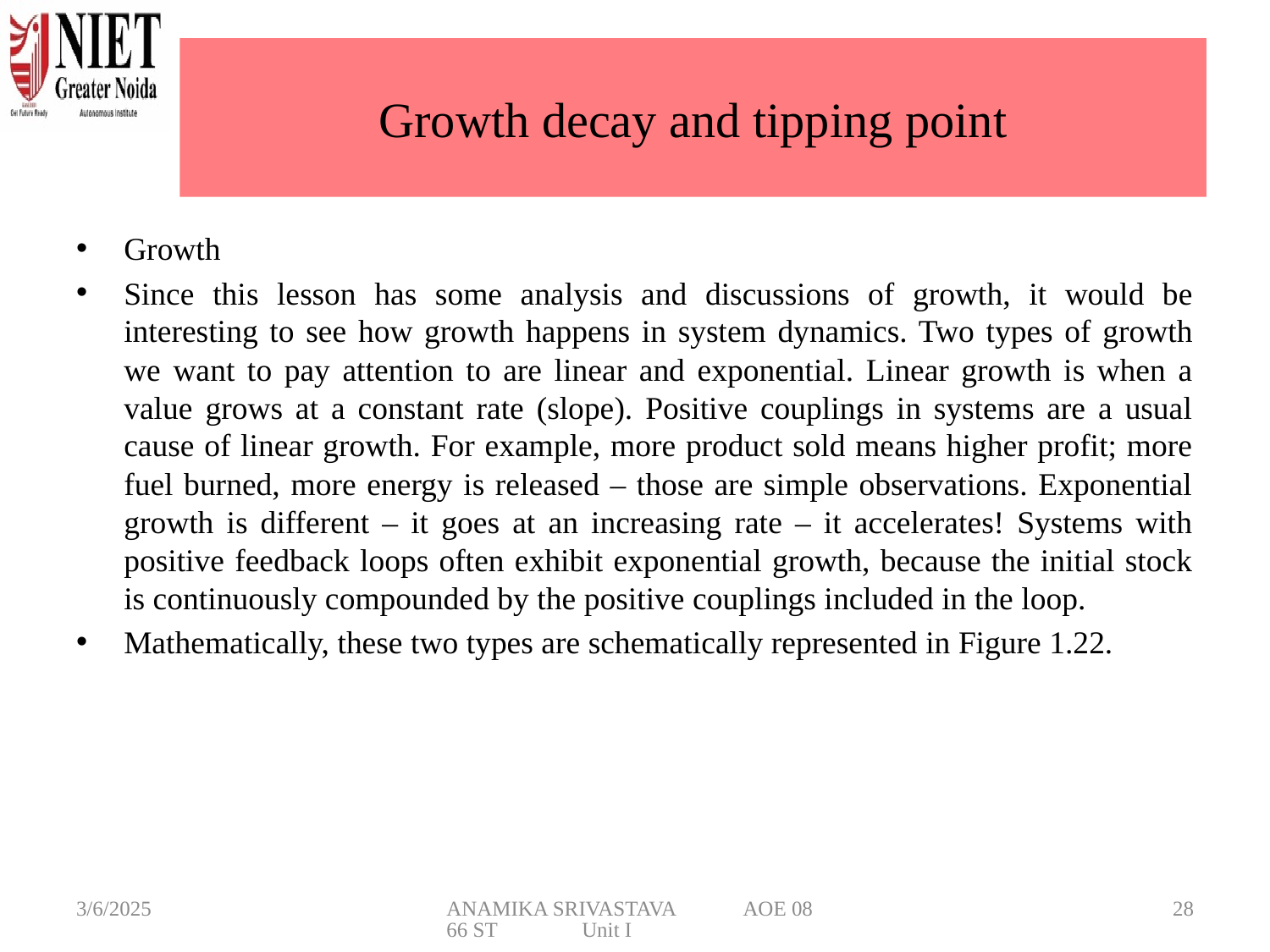

# Growth decay and tipping point
Growth
Since this lesson has some analysis and discussions of growth, it would be interesting to see how growth happens in system dynamics. Two types of growth we want to pay attention to are linear and exponential. Linear growth is when a value grows at a constant rate (slope). Positive couplings in systems are a usual cause of linear growth. For example, more product sold means higher profit; more fuel burned, more energy is released – those are simple observations. Exponential growth is different – it goes at an increasing rate – it accelerates! Systems with positive feedback loops often exhibit exponential growth, because the initial stock is continuously compounded by the positive couplings included in the loop.
Mathematically, these two types are schematically represented in Figure 1.22.

3/6/2025
ANAMIKA SRIVASTAVA             AOE 0866 ST                Unit I
28